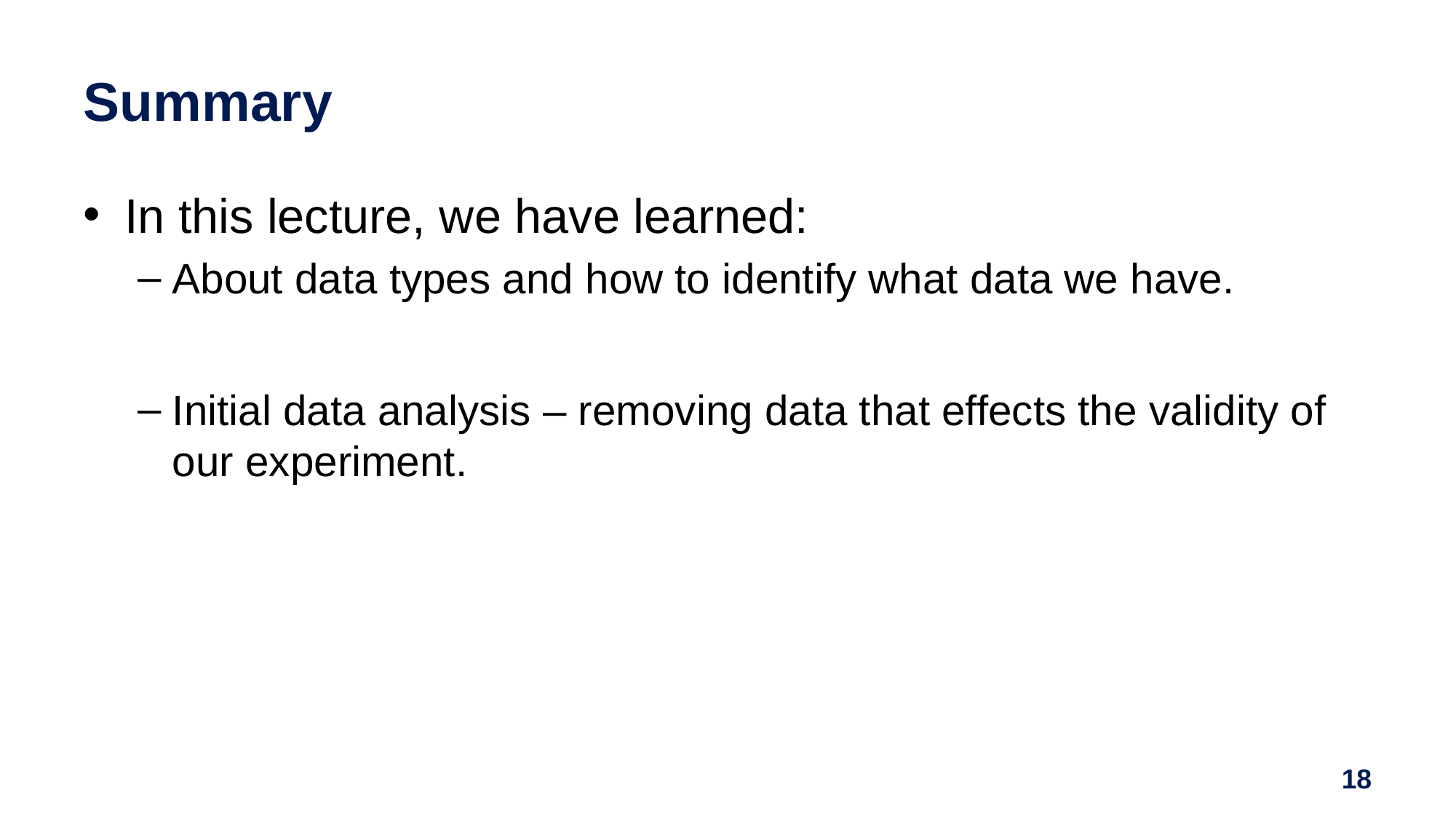

# Summary
In this lecture, we have learned:
About data types and how to identify what data we have.

Initial data analysis – removing data that effects the validity of our experiment.

18